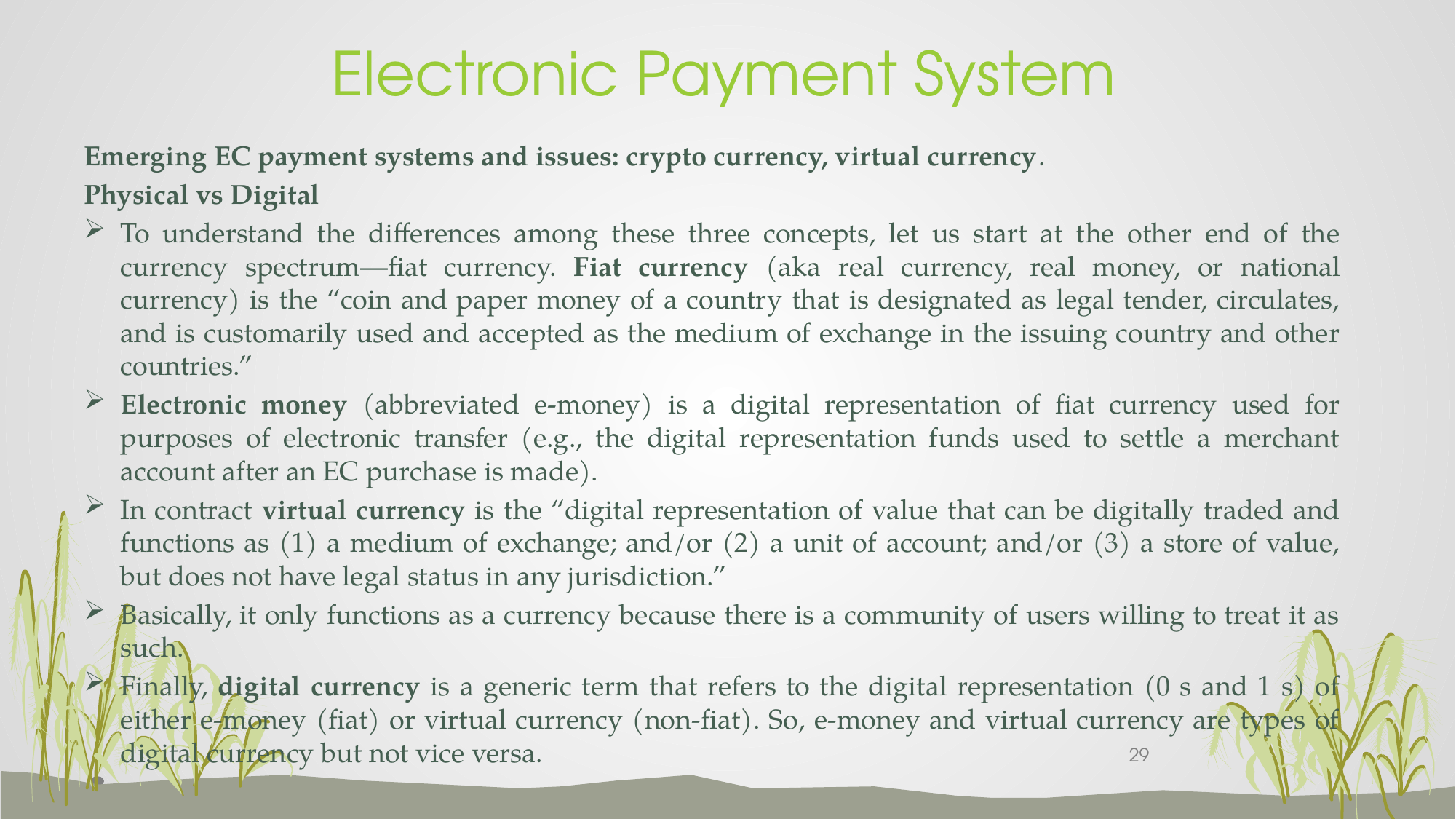

# Electronic Payment System
Emerging EC payment systems and issues: crypto currency, virtual currency.
Physical vs Digital
To understand the differences among these three concepts, let us start at the other end of the currency spectrum—fiat currency. Fiat currency (aka real currency, real money, or national currency) is the “coin and paper money of a country that is designated as legal tender, circulates, and is customarily used and accepted as the medium of exchange in the issuing country and other countries.”
Electronic money (abbreviated e-money) is a digital representation of fiat currency used for purposes of electronic transfer (e.g., the digital representation funds used to settle a merchant account after an EC purchase is made).
In contract virtual currency is the “digital representation of value that can be digitally traded and functions as (1) a medium of exchange; and/or (2) a unit of account; and/or (3) a store of value, but does not have legal status in any jurisdiction.”
Basically, it only functions as a currency because there is a community of users willing to treat it as such.
Finally, digital currency is a generic term that refers to the digital representation (0 s and 1 s) of either e-money (fiat) or virtual currency (non-fiat). So, e-money and virtual currency are types of digital currency but not vice versa.
29